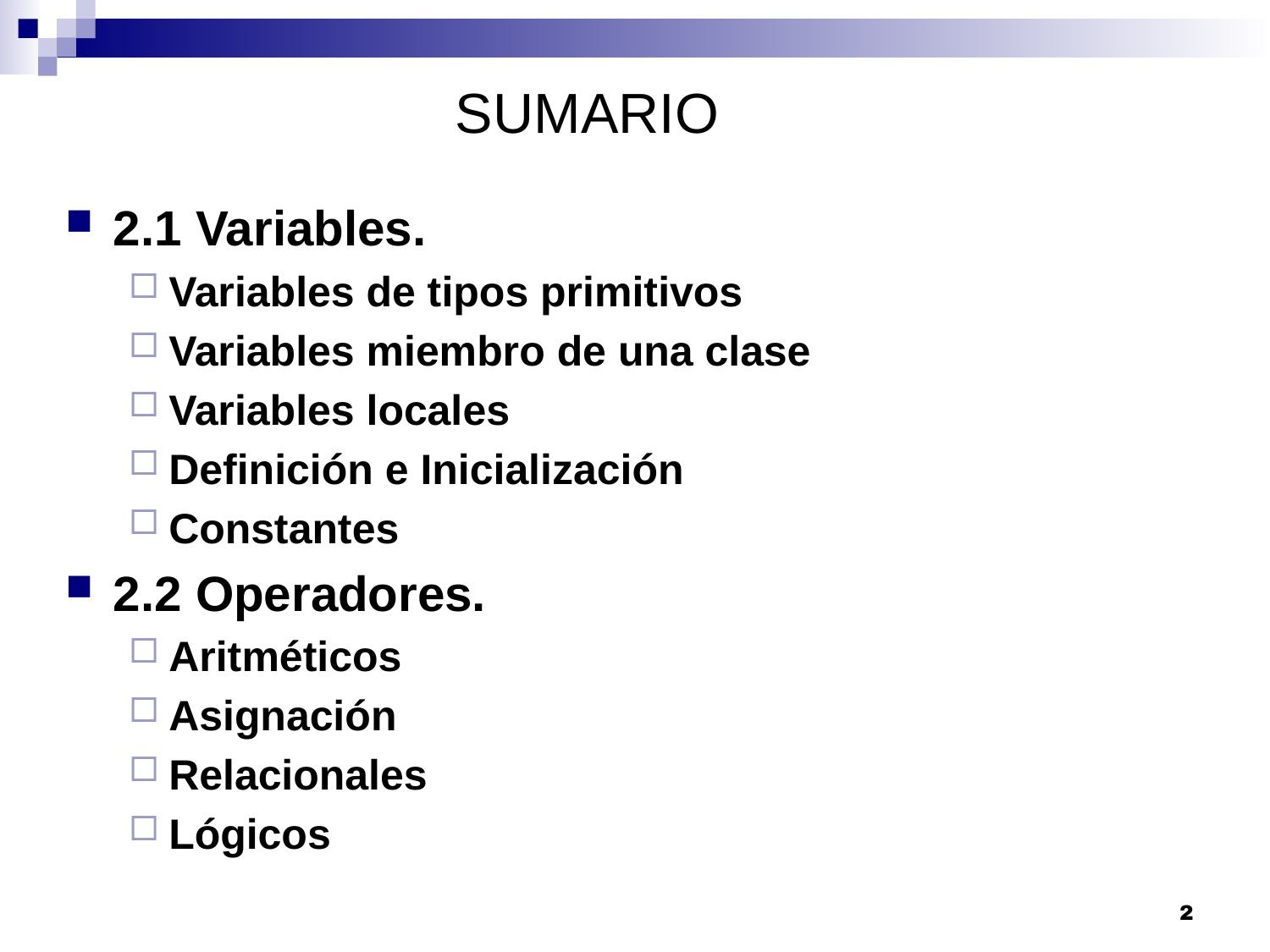

# SUMARIO
2.1 Variables.
Variables de tipos primitivos
Variables miembro de una clase
Variables locales
Definición e Inicialización
Constantes
2.2 Operadores.
Aritméticos
Asignación
Relacionales
Lógicos

2